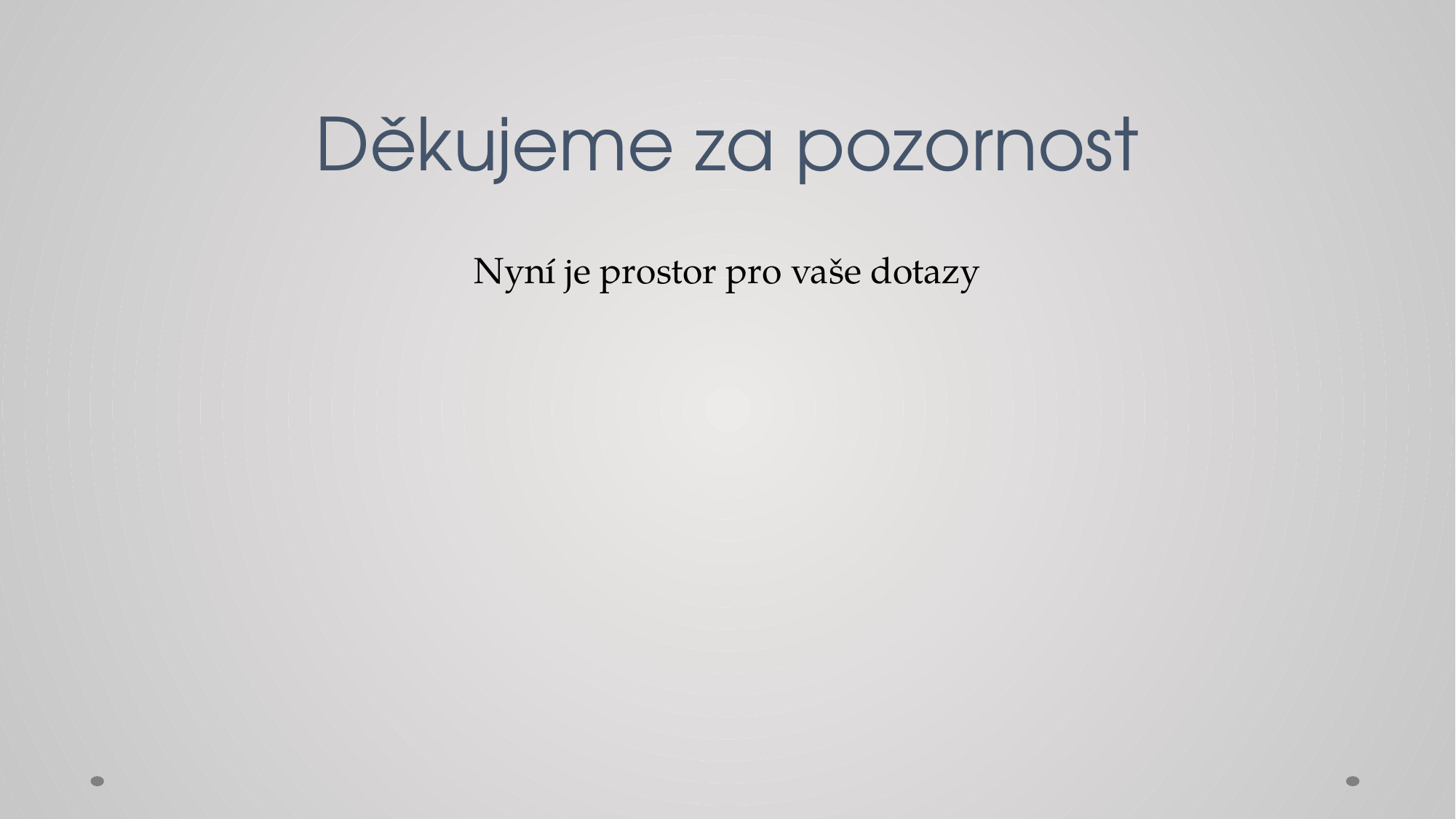

# Děkujeme za pozornost

Nyní je prostor pro vaše dotazy